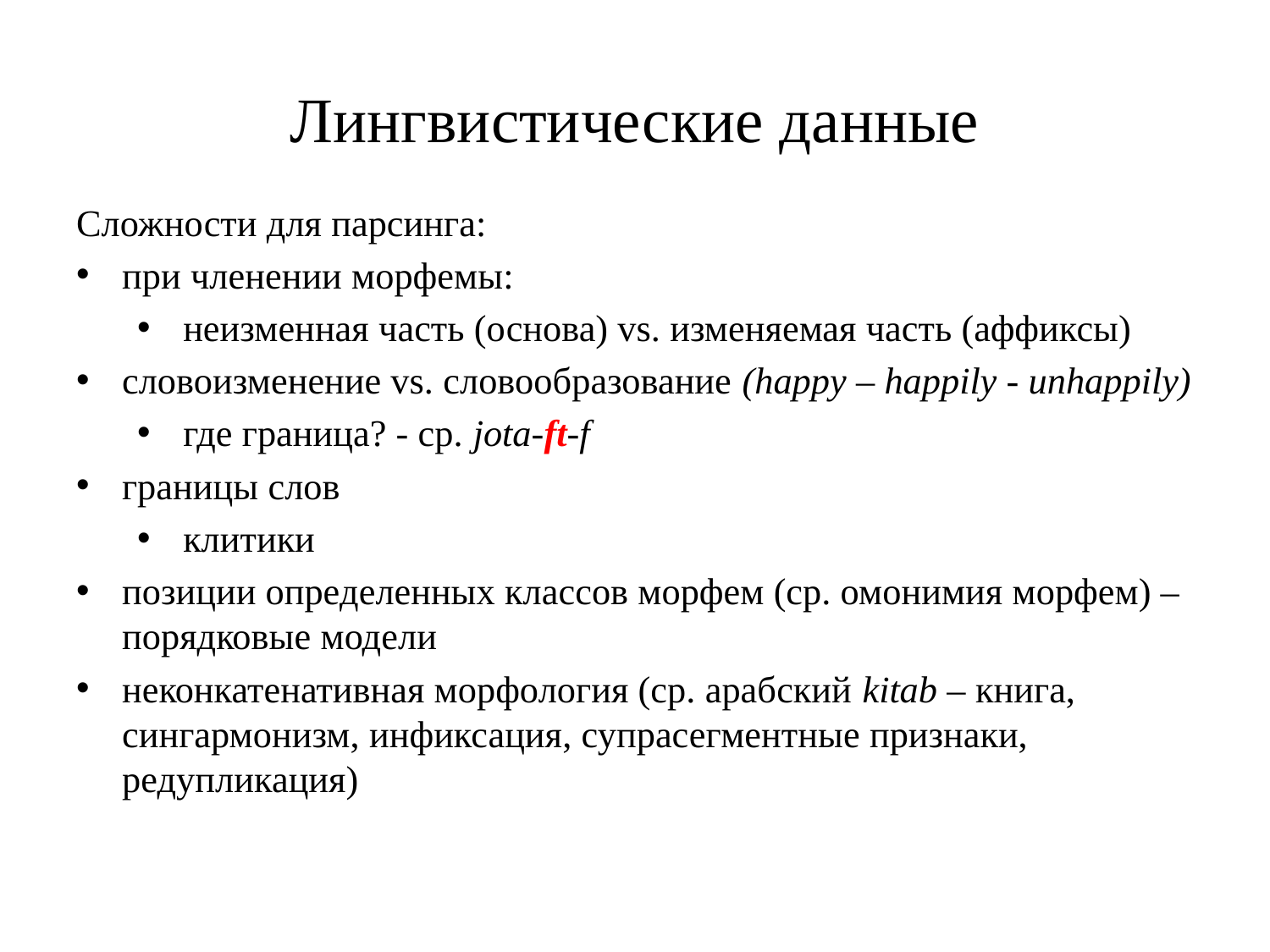

# Лингвистические данные
Сложности для парсинга:
при членении морфемы:
неизменная часть (основа) vs. изменяемая часть (аффиксы)
словоизменение vs. словообразование (happy – happily - unhappily)
где граница? - ср. jota-ft-f
границы слов
клитики
позиции определенных классов морфем (ср. омонимия морфем) – порядковые модели
неконкатенативная морфология (ср. арабский kitab – книга, сингармонизм, инфиксация, супрасегментные признаки, редупликация)